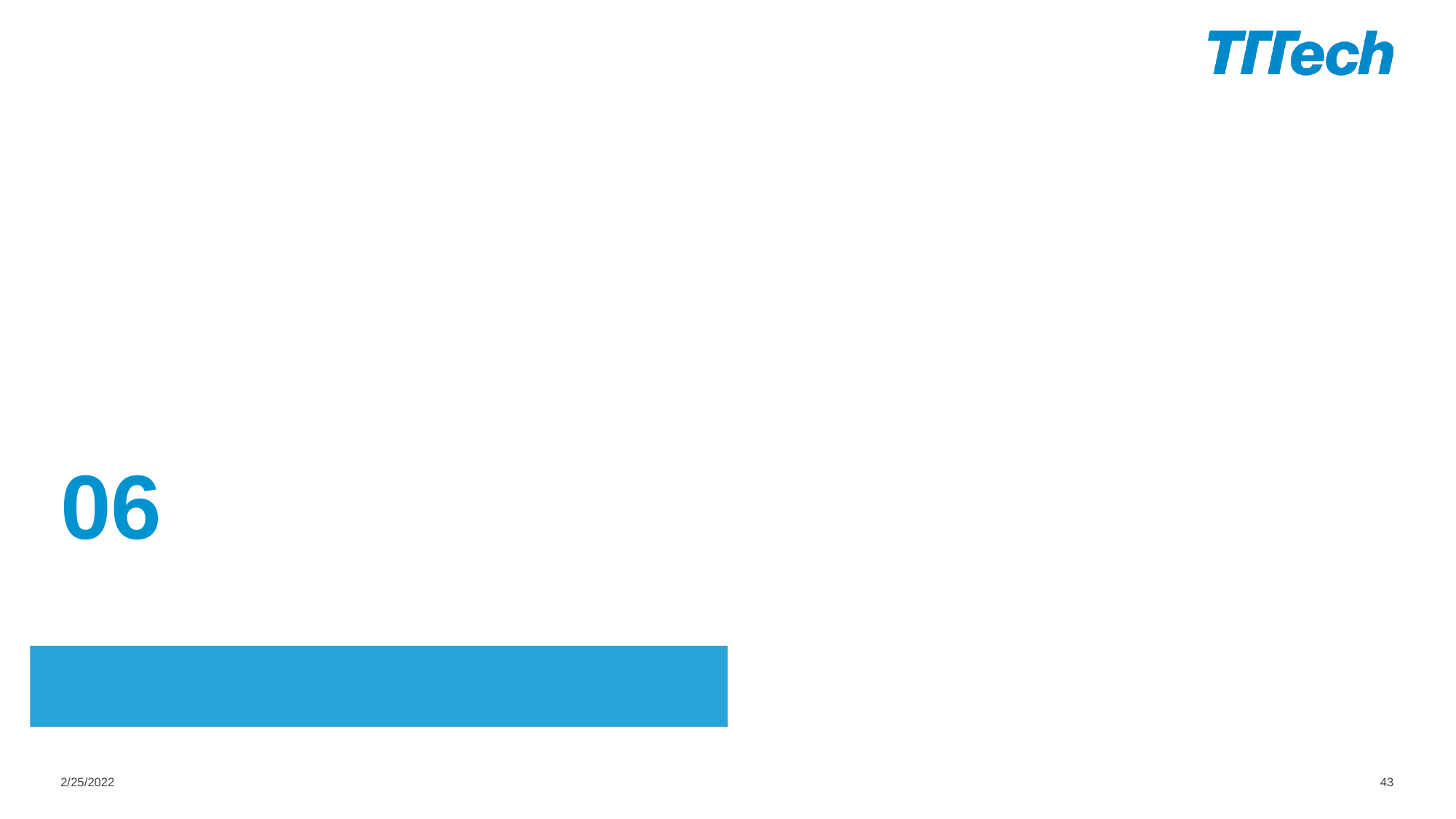

06
# Lists and recursion

02
2/25/2022
43